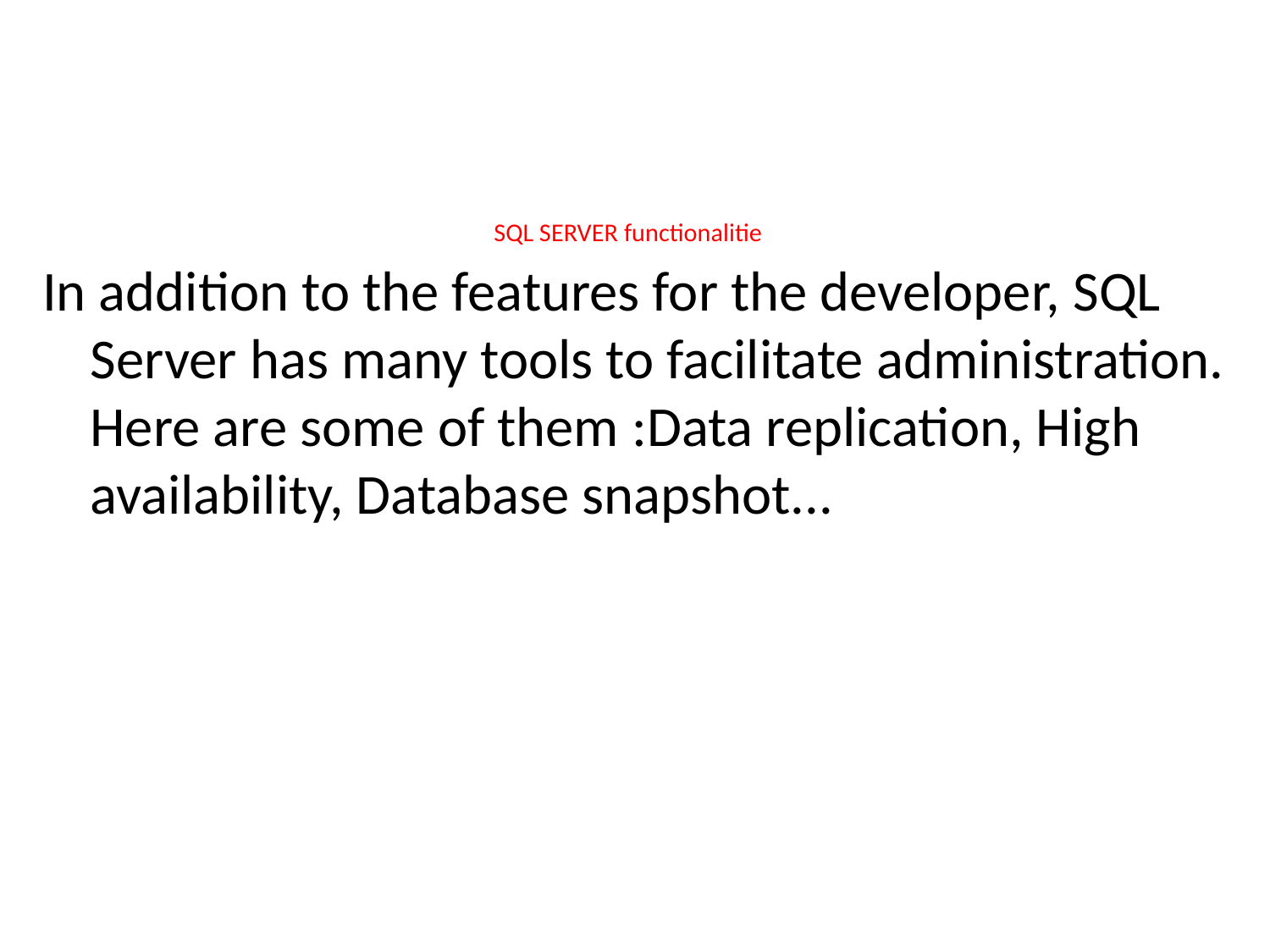

# SQL SERVER functionalitie
In addition to the features for the developer, SQL Server has many tools to facilitate administration. Here are some of them :Data replication, High availability, Database snapshot...